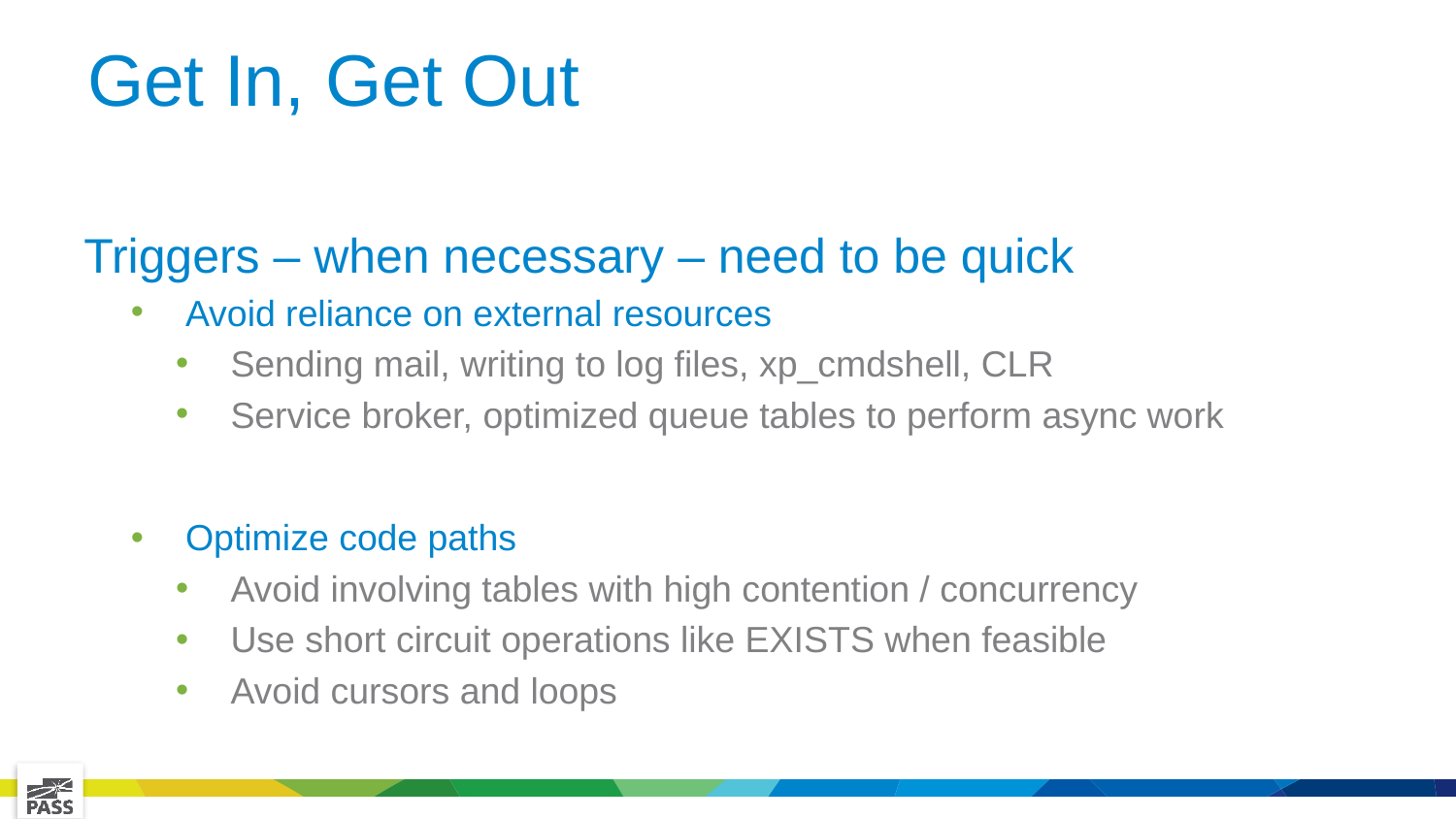

# Get In, Get Out
Triggers – when necessary – need to be quick
Avoid reliance on external resources
Sending mail, writing to log files, xp_cmdshell, CLR
Service broker, optimized queue tables to perform async work

Optimize code paths
Avoid involving tables with high contention / concurrency
Use short circuit operations like EXISTS when feasible
Avoid cursors and loops